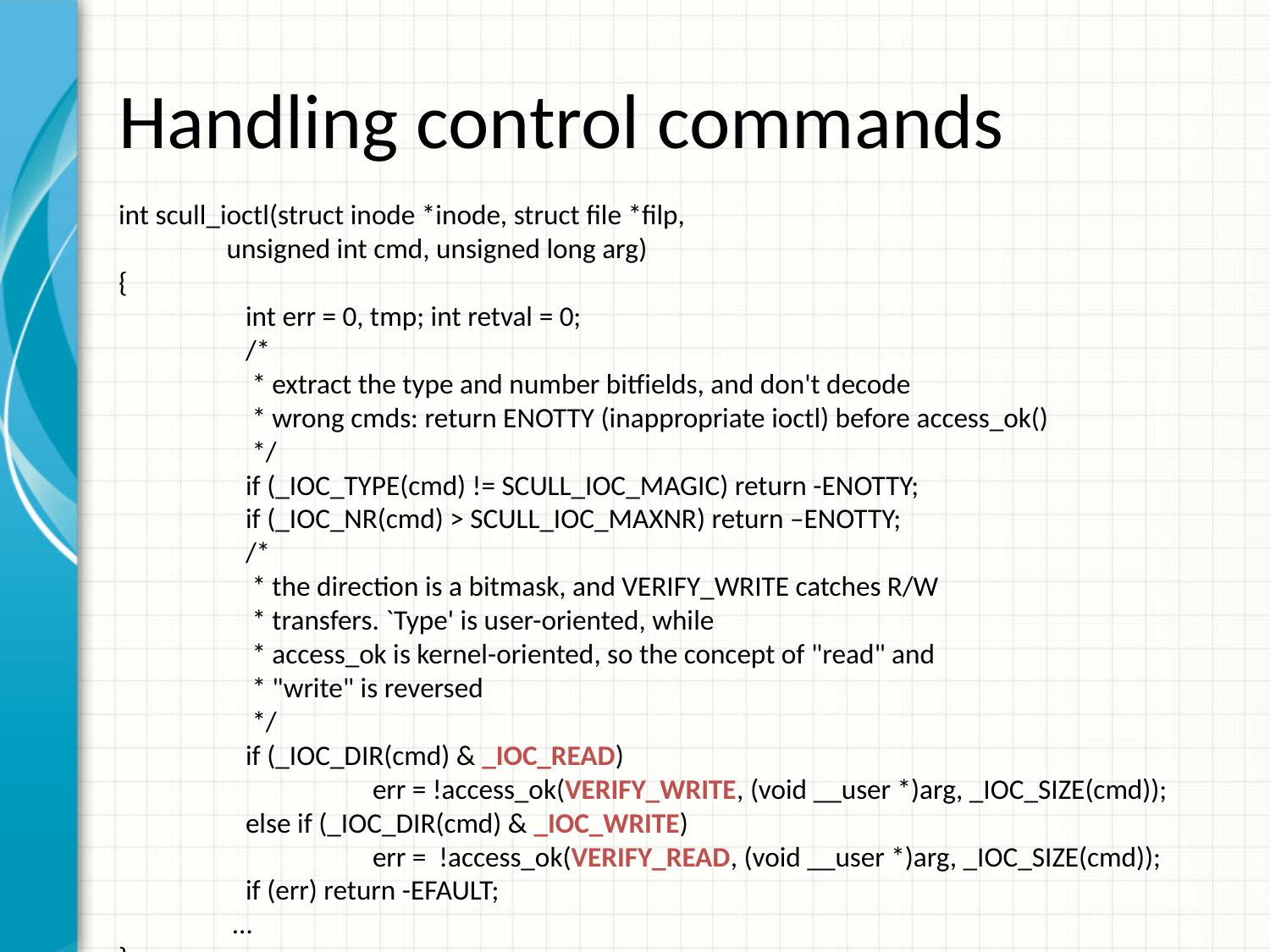

# Handling control commands
int scull_ioctl(struct inode *inode, struct file *filp,
                 unsigned int cmd, unsigned long arg)
{
	int err = 0, tmp; int retval = 0;
	/*
	 * extract the type and number bitfields, and don't decode
	 * wrong cmds: return ENOTTY (inappropriate ioctl) before access_ok()
	 */
	if (_IOC_TYPE(cmd) != SCULL_IOC_MAGIC) return -ENOTTY;
	if (_IOC_NR(cmd) > SCULL_IOC_MAXNR) return –ENOTTY;
	/*
	 * the direction is a bitmask, and VERIFY_WRITE catches R/W
	 * transfers. `Type' is user-oriented, while
	 * access_ok is kernel-oriented, so the concept of "read" and
	 * "write" is reversed
	 */
	if (_IOC_DIR(cmd) & _IOC_READ)
		err = !access_ok(VERIFY_WRITE, (void __user *)arg, _IOC_SIZE(cmd));
	else if (_IOC_DIR(cmd) & _IOC_WRITE)
		err =  !access_ok(VERIFY_READ, (void __user *)arg, _IOC_SIZE(cmd));
	if (err) return -EFAULT;
                  …
}